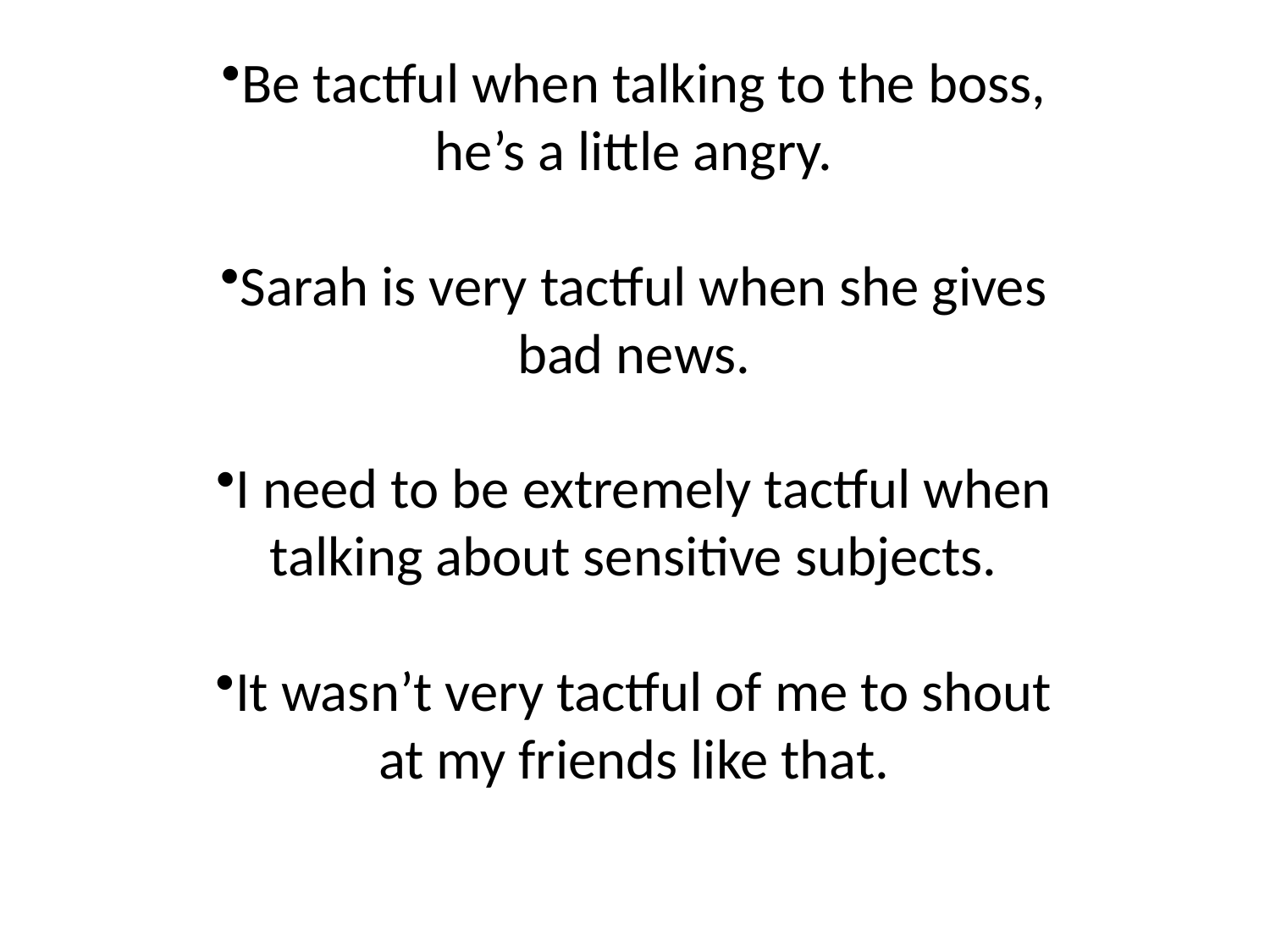

Be tactful when talking to the boss, he’s a little angry.

Sarah is very tactful when she gives bad news.

I need to be extremely tactful when talking about sensitive subjects.

It wasn’t very tactful of me to shout at my friends like that.